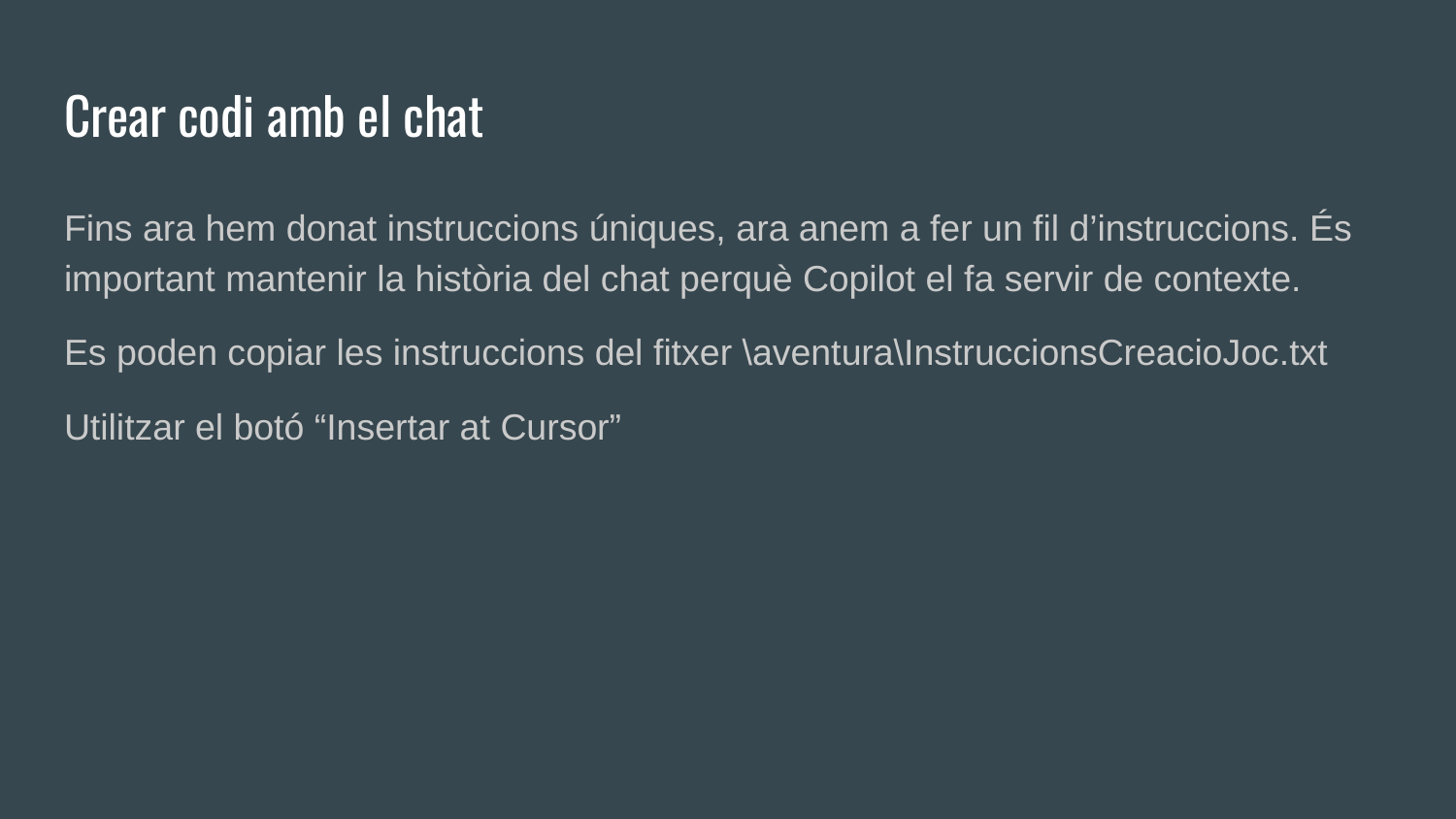

# Crear codi amb el chat
Fins ara hem donat instruccions úniques, ara anem a fer un fil d’instruccions. És important mantenir la història del chat perquè Copilot el fa servir de contexte.
Es poden copiar les instruccions del fitxer \aventura\InstruccionsCreacioJoc.txt
Utilitzar el botó “Insertar at Cursor”